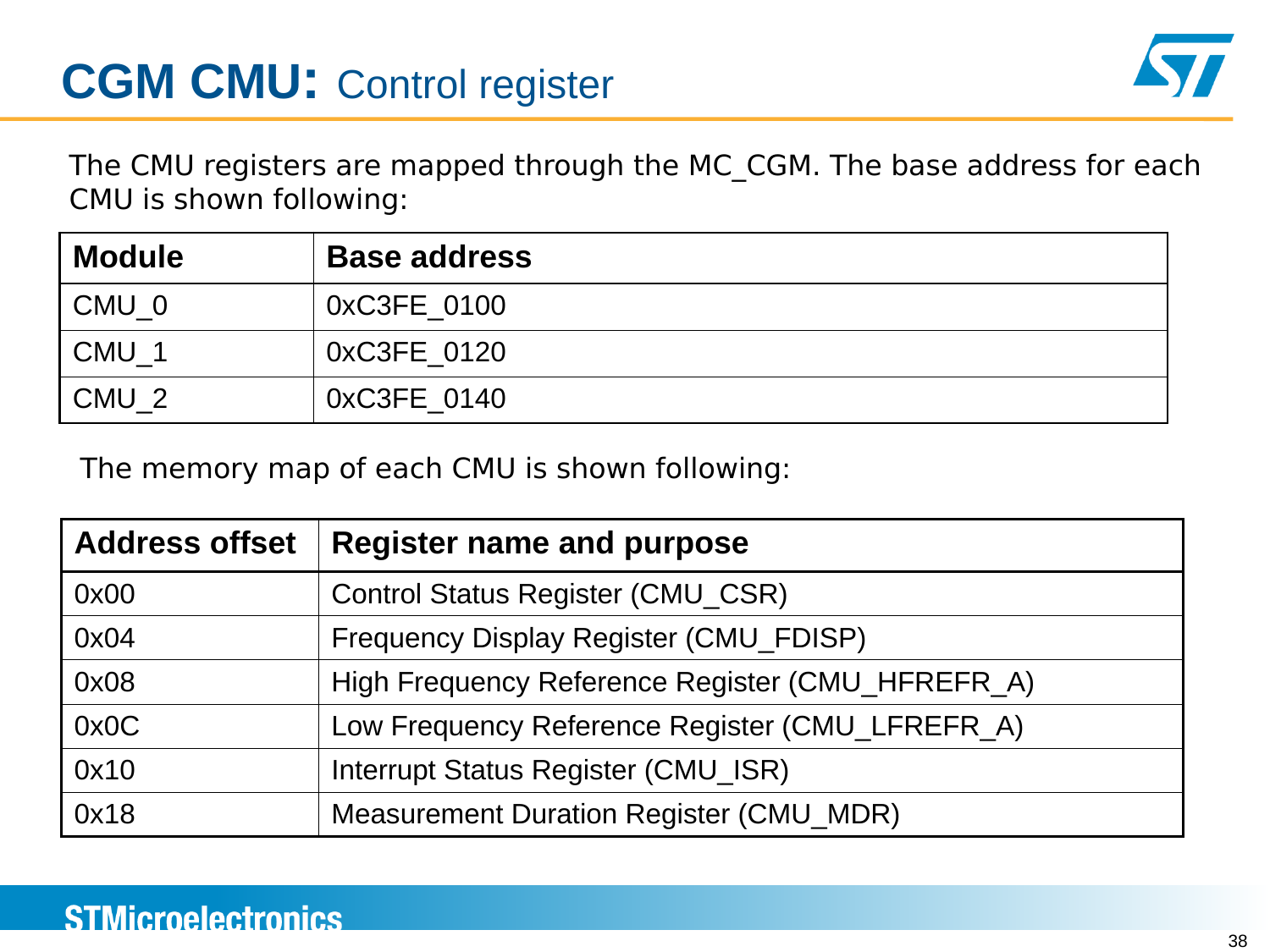

# CGM CMU: Control register
The CMU registers are mapped through the MC_CGM. The base address for each CMU is shown following:
| Module | Base address |
| --- | --- |
| CMU\_0 | 0xC3FE\_0100 |
| CMU\_1 | 0xC3FE\_0120 |
| CMU\_2 | 0xC3FE\_0140 |
The memory map of each CMU is shown following:
| Address offset | Register name and purpose |
| --- | --- |
| 0x00 | Control Status Register (CMU\_CSR) |
| 0x04 | Frequency Display Register (CMU\_FDISP) |
| 0x08 | High Frequency Reference Register (CMU\_HFREFR\_A) |
| 0x0C | Low Frequency Reference Register (CMU\_LFREFR\_A) |
| 0x10 | Interrupt Status Register (CMU\_ISR) |
| 0x18 | Measurement Duration Register (CMU\_MDR) |
38